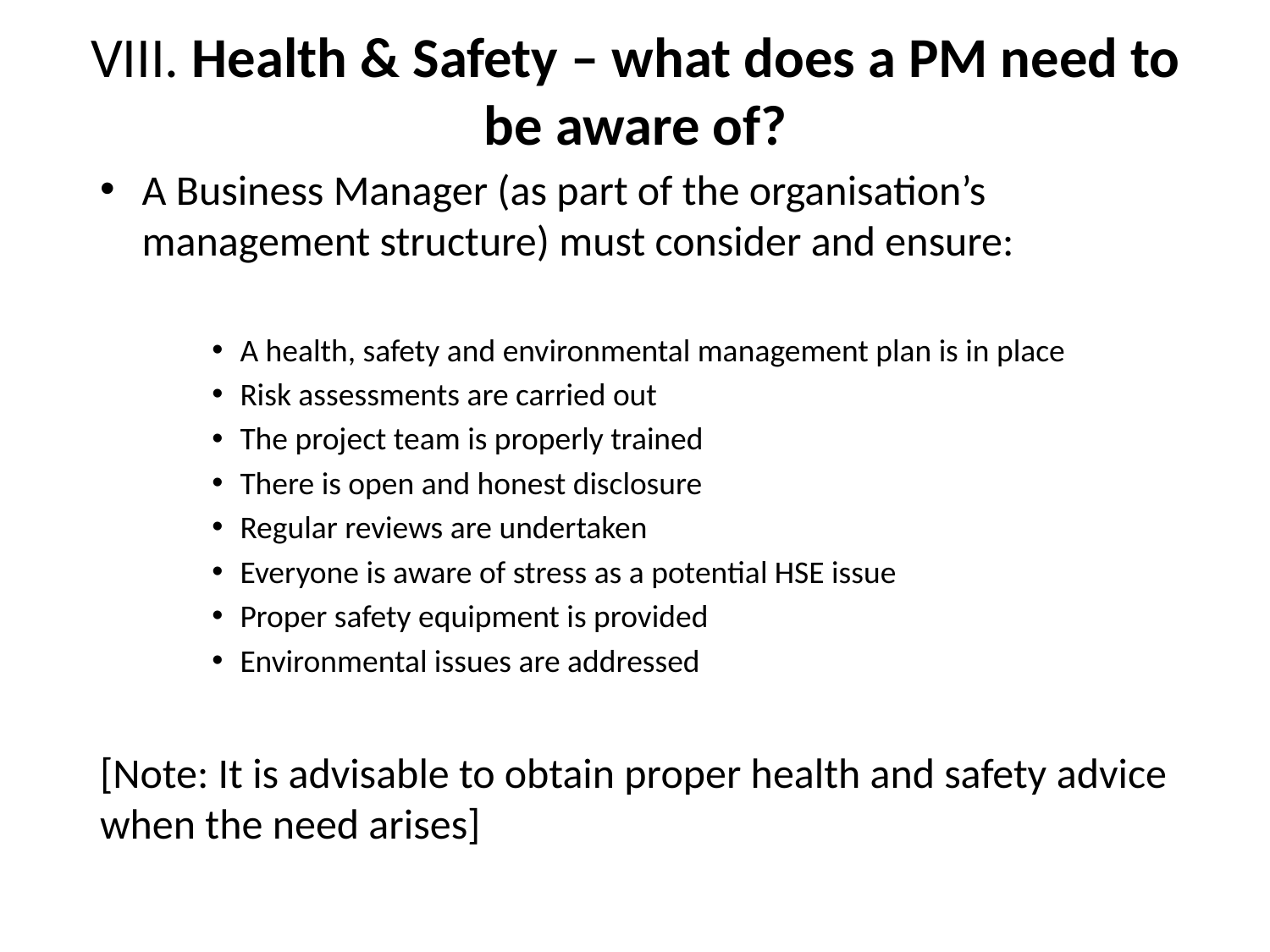

# VIII. Health & Safety – what does a PM need to be aware of?
A Business Manager (as part of the organisation’s management structure) must consider and ensure:

A health, safety and environmental management plan is in place
Risk assessments are carried out
The project team is properly trained
There is open and honest disclosure
Regular reviews are undertaken
Everyone is aware of stress as a potential HSE issue
Proper safety equipment is provided
Environmental issues are addressed

[Note: It is advisable to obtain proper health and safety advice when the need arises]